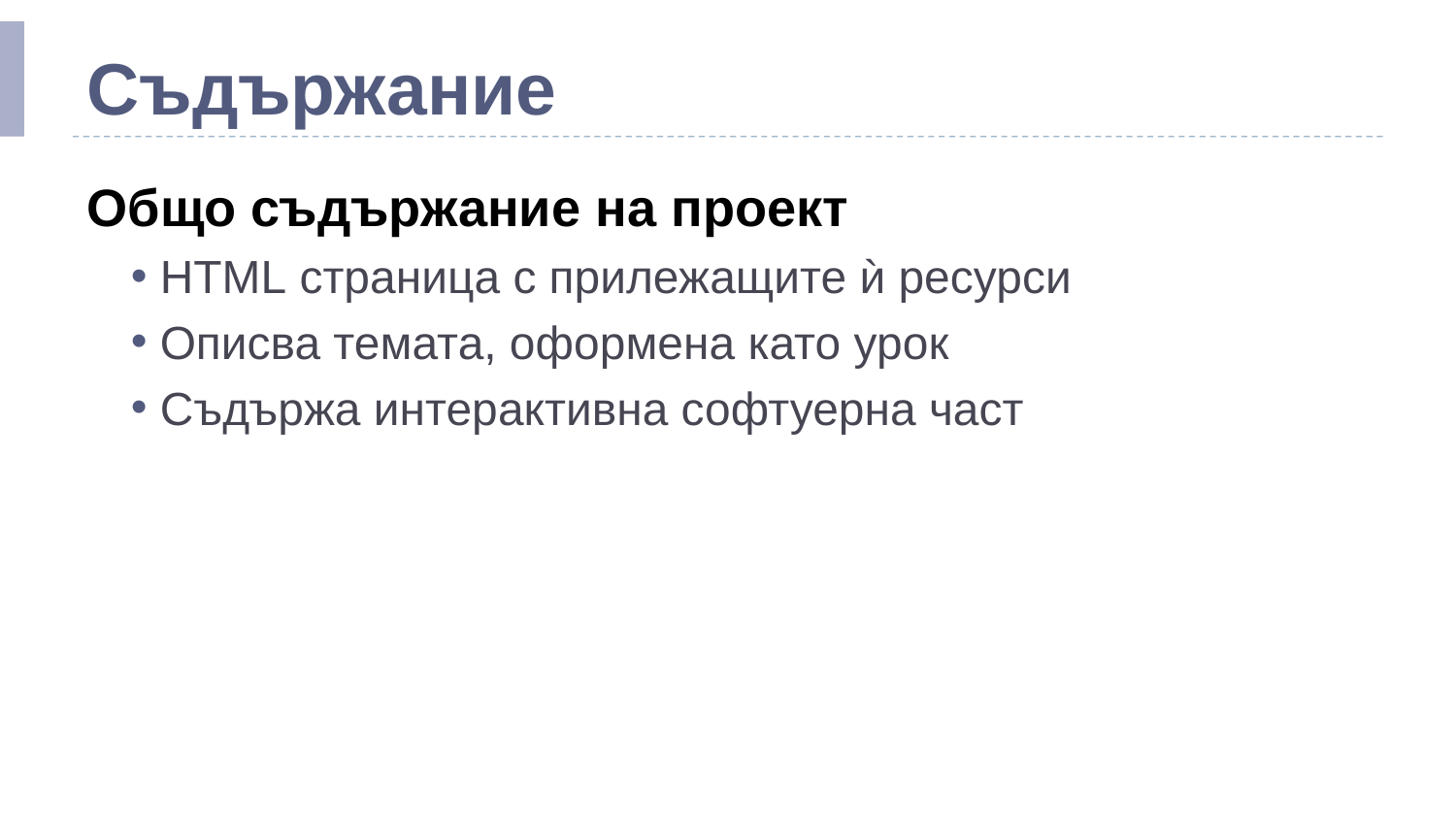

# Съдържание
Общо съдържание на проект
HTML страница с прилежащите ѝ ресурси
Описва темата, оформена като урок
Съдържа интерактивна софтуерна част